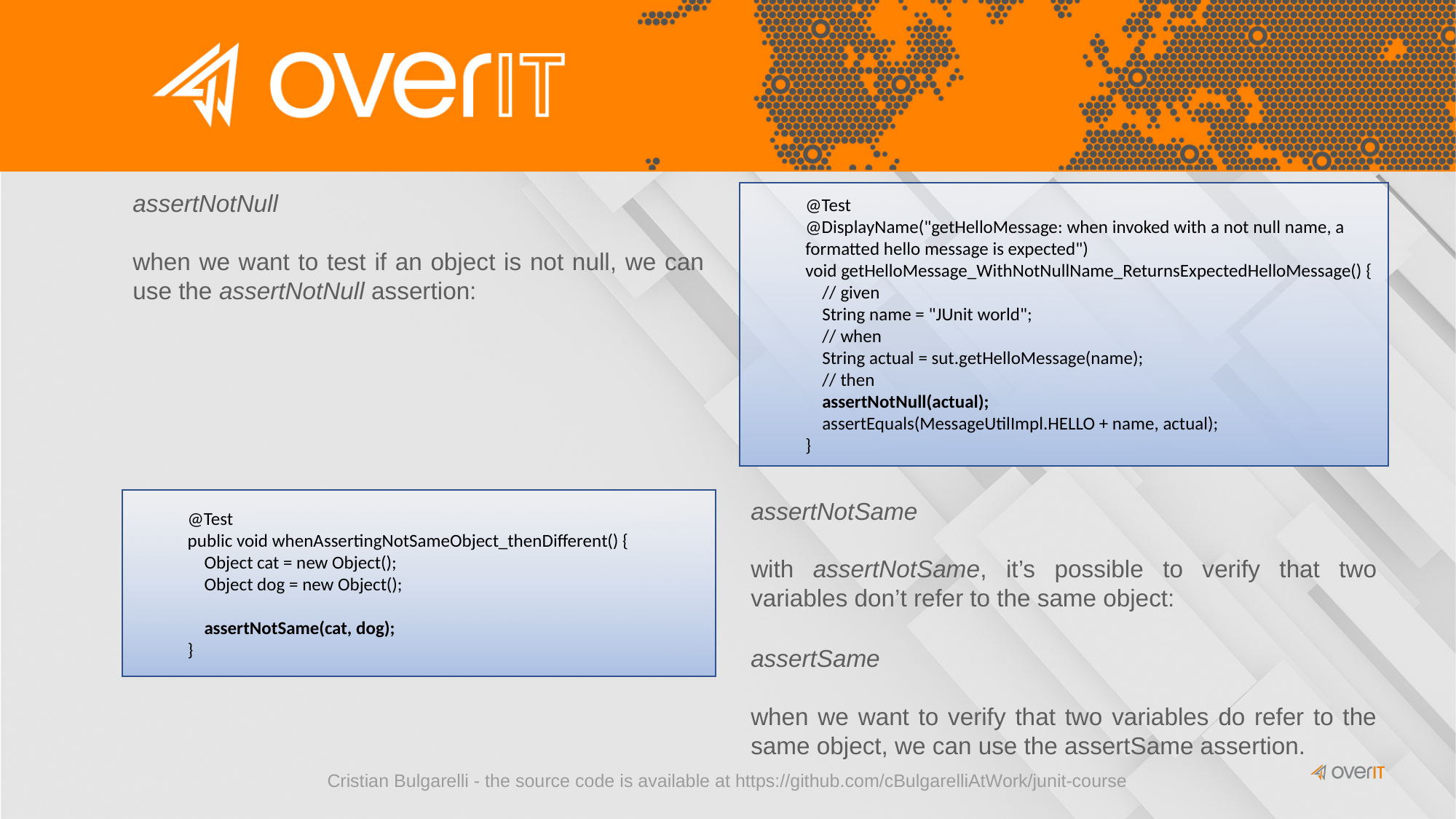

assertNotNull

when we want to test if an object is not null, we can use the assertNotNull assertion:
@Test
@DisplayName("getHelloMessage: when invoked with a not null name, a formatted hello message is expected")
void getHelloMessage_WithNotNullName_ReturnsExpectedHelloMessage() {
    // given
    String name = "JUnit world";
    // when
    String actual = sut.getHelloMessage(name);
    // then
    assertNotNull(actual);
    assertEquals(MessageUtilImpl.HELLO + name, actual);
}
@Test
public void whenAssertingNotSameObject_thenDifferent() {
    Object cat = new Object();
    Object dog = new Object();

    assertNotSame(cat, dog);
}
assertNotSame

with assertNotSame, it’s possible to verify that two variables don’t refer to the same object:
assertSame

when we want to verify that two variables do refer to the same object, we can use the assertSame assertion.
Cristian Bulgarelli - the source code is available at https://github.com/cBulgarelliAtWork/junit-course